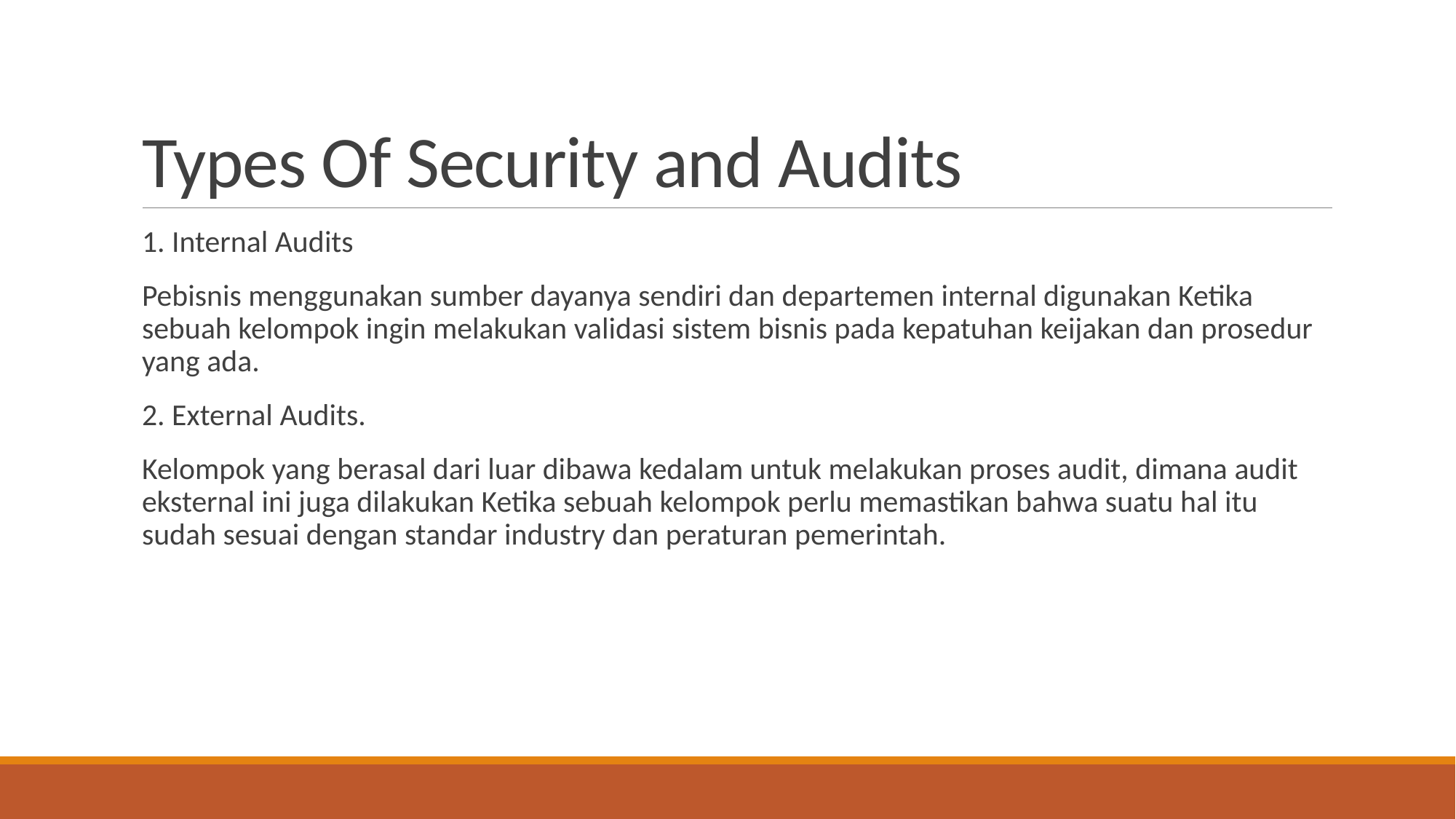

# Types Of Security and Audits
1. Internal Audits
Pebisnis menggunakan sumber dayanya sendiri dan departemen internal digunakan Ketika sebuah kelompok ingin melakukan validasi sistem bisnis pada kepatuhan keijakan dan prosedur yang ada.
2. External Audits.
Kelompok yang berasal dari luar dibawa kedalam untuk melakukan proses audit, dimana audit eksternal ini juga dilakukan Ketika sebuah kelompok perlu memastikan bahwa suatu hal itu sudah sesuai dengan standar industry dan peraturan pemerintah.